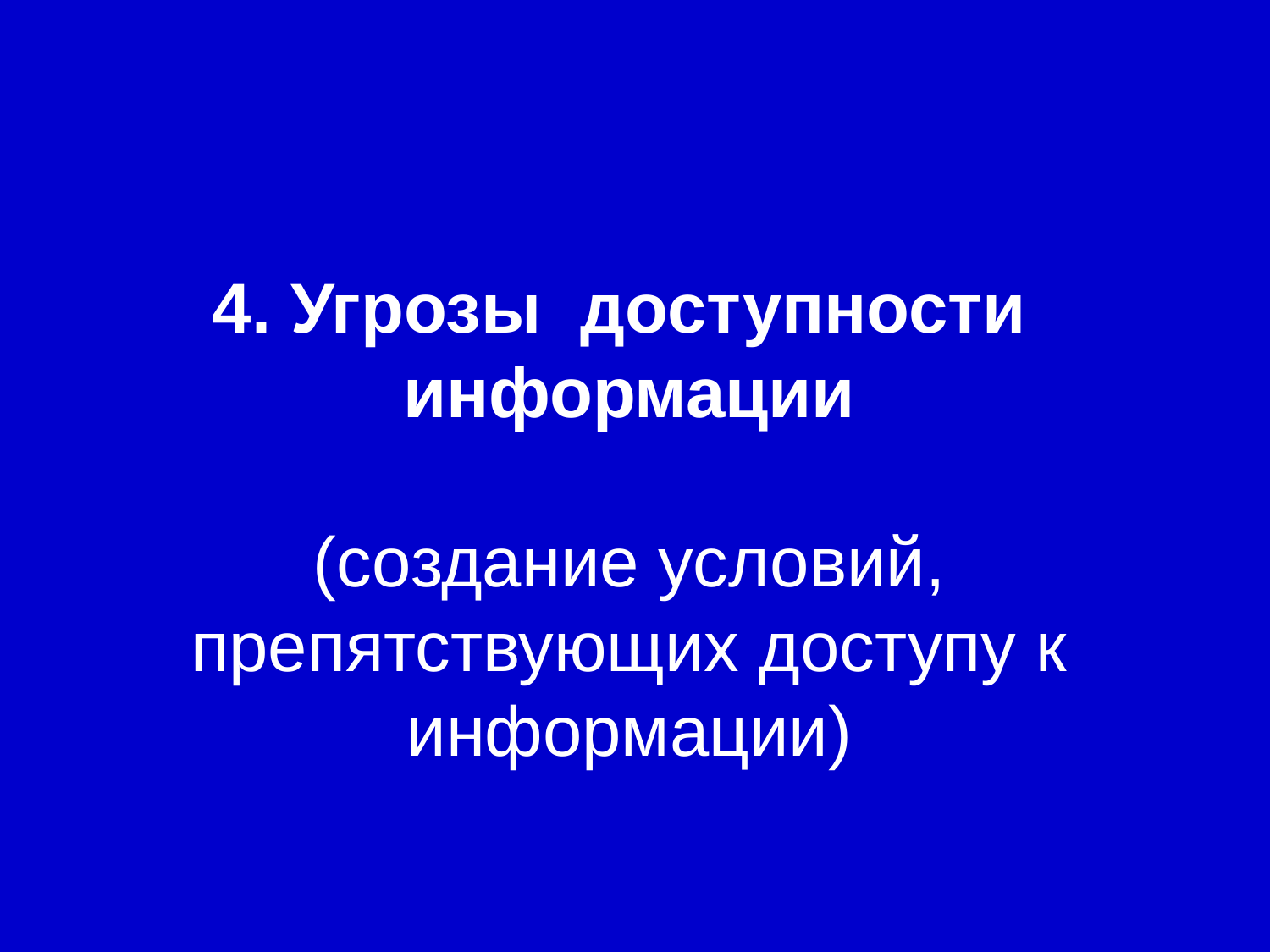

4. Угрозы  доступности
информации

(создание условий, препятствующих доступу к информации)